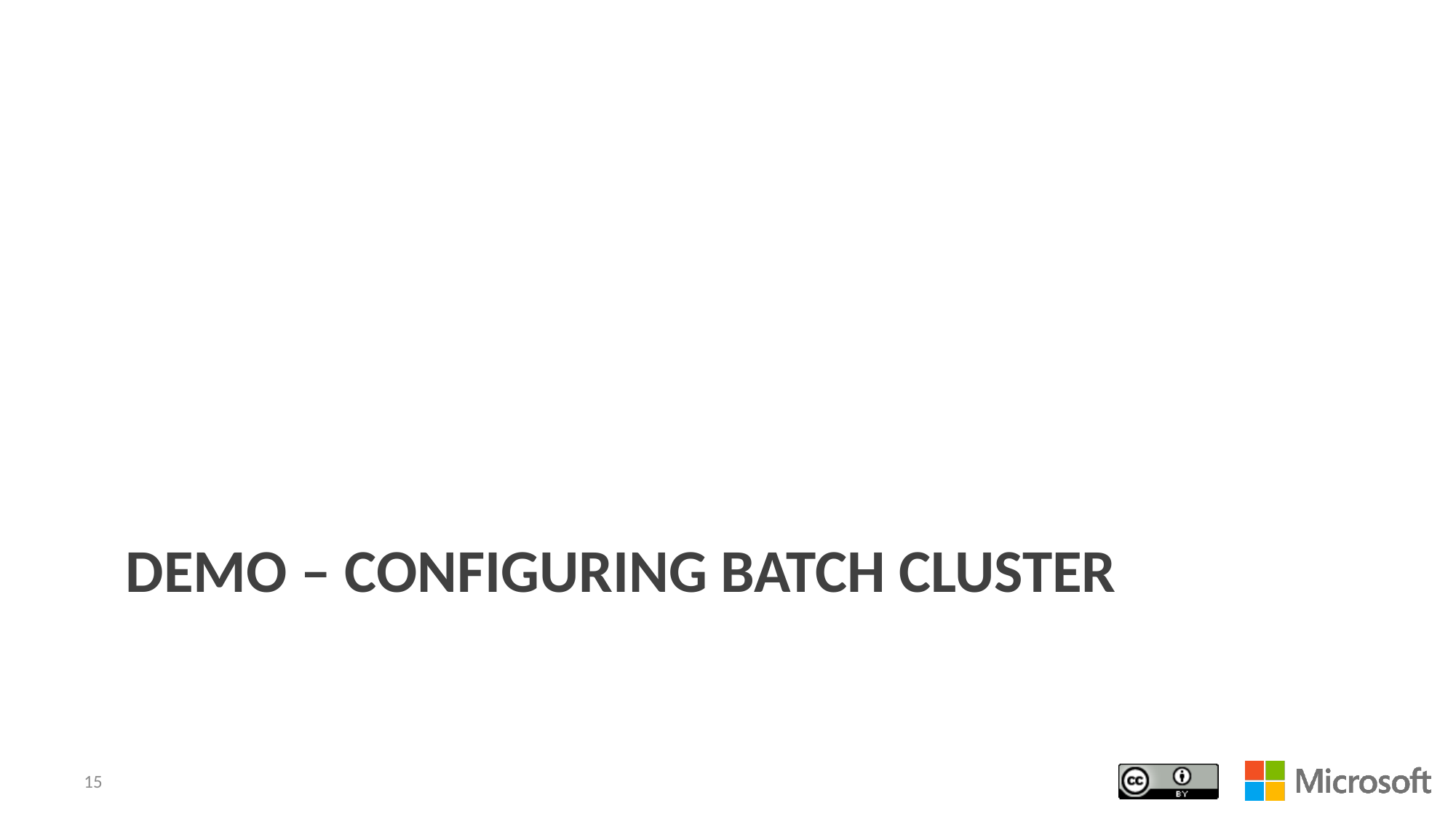

# DEMO – Configuring Batch Cluster
15